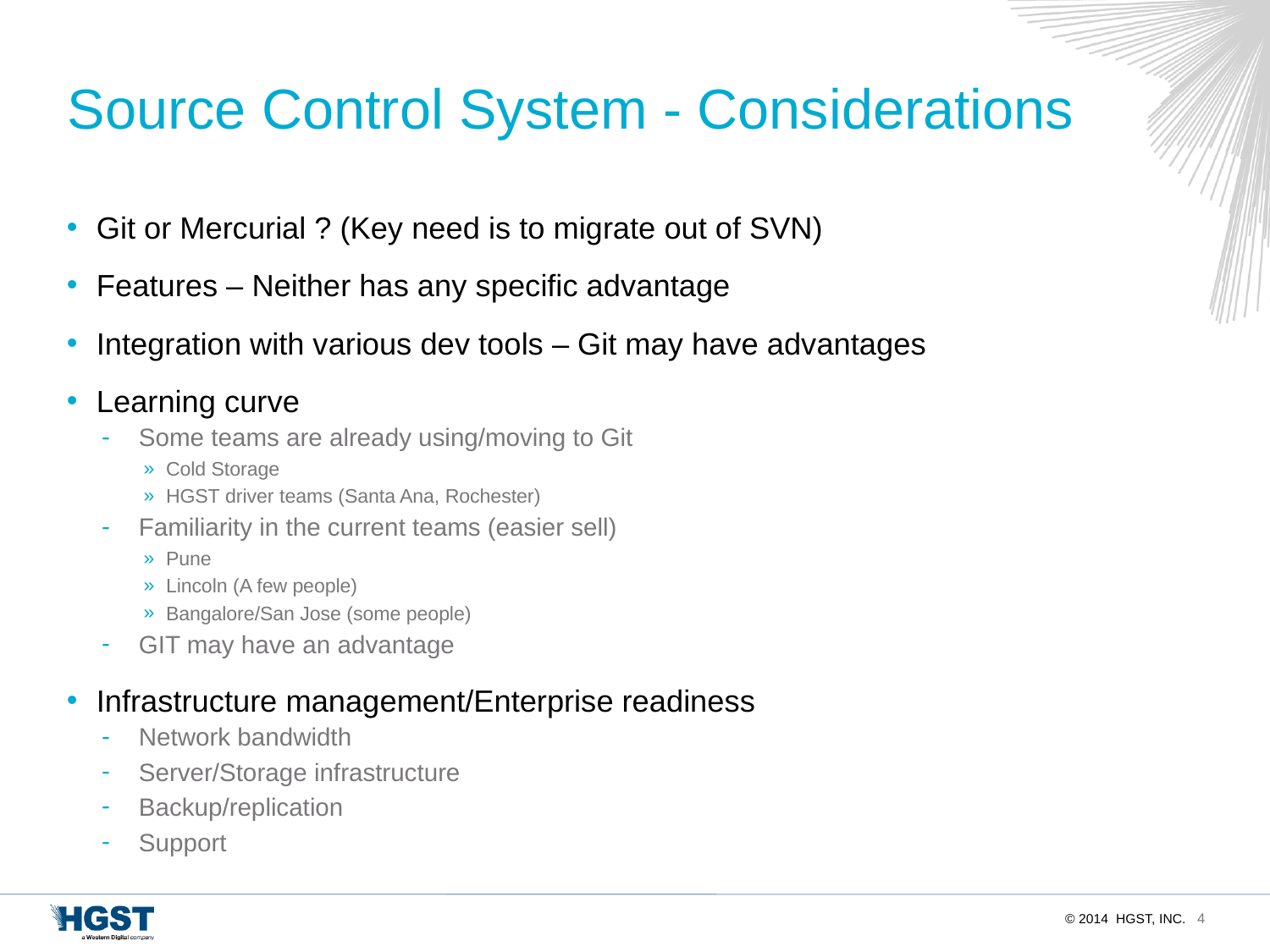

# Source Control System - Considerations
Git or Mercurial ? (Key need is to migrate out of SVN)
Features – Neither has any specific advantage
Integration with various dev tools – Git may have advantages
Learning curve
Some teams are already using/moving to Git
Cold Storage
HGST driver teams (Santa Ana, Rochester)
Familiarity in the current teams (easier sell)
Pune
Lincoln (A few people)
Bangalore/San Jose (some people)
GIT may have an advantage
Infrastructure management/Enterprise readiness
Network bandwidth
Server/Storage infrastructure
Backup/replication
Support